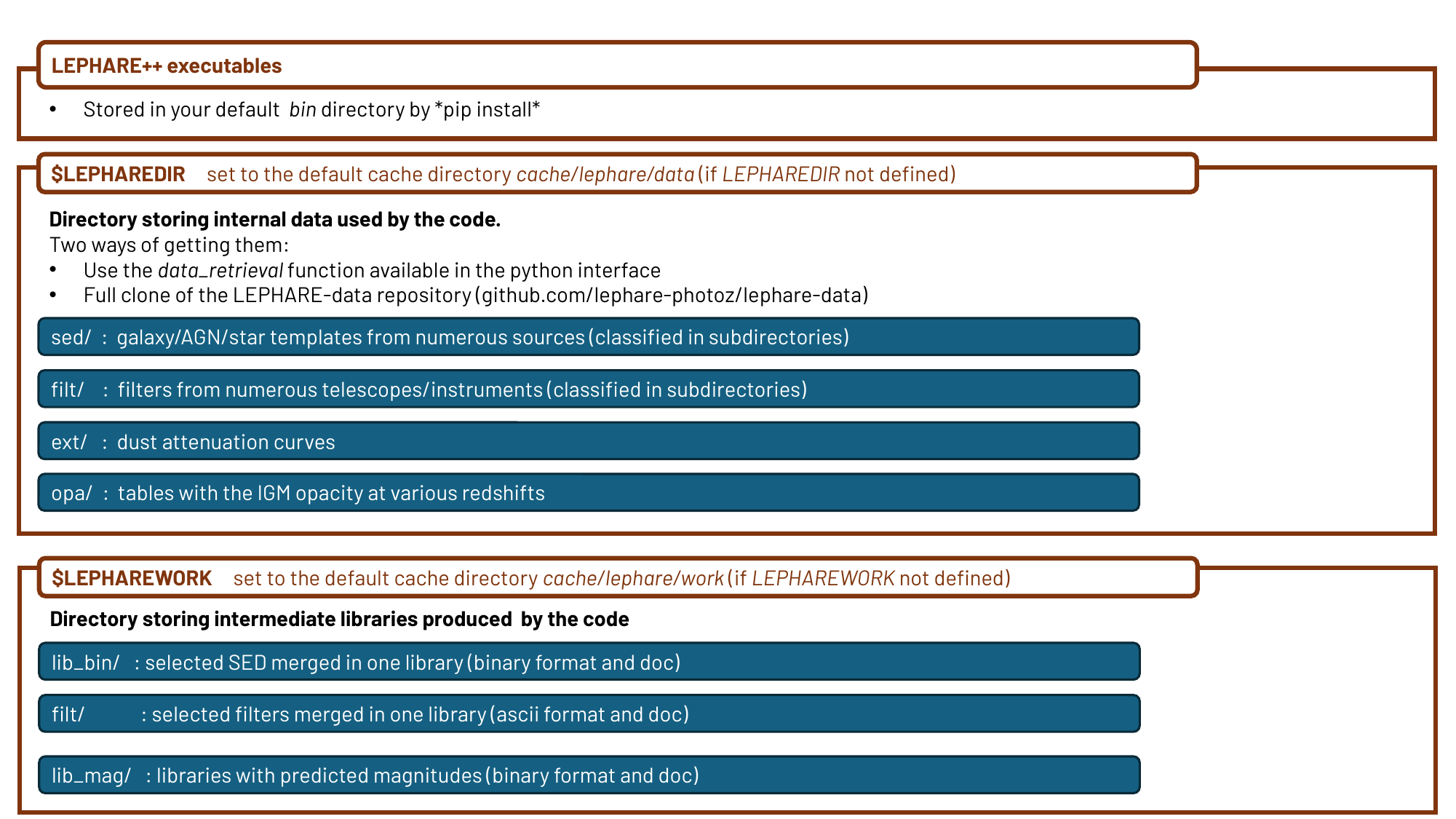

LEPHARE++ executables

Stored in your default  bin directory by *pip install*
$LEPHAREDIR     set to the default cache directory cache/lephare/data (if LEPHAREDIR not defined)

Directory storing internal data used by the code.
Two ways of getting them:
Use the data_retrieval function available in the python interface
Full clone of the LEPHARE-data repository (github.com/lephare-photoz/lephare-data)

sed/  :  galaxy/AGN/star templates from numerous sources (classified in subdirectories)

filt/    :  filters from numerous telescopes/instruments (classified in subdirectories)

ext/   :  dust attenuation curves

opa/  :  tables with the IGM opacity at various redshifts

$LEPHAREWORK     set to the default cache directory cache/lephare/work (if LEPHAREWORK not defined)

Directory storing intermediate libraries produced  by the code
lib_bin/   : selected SED merged in one library (binary format and doc)

filt/             : selected filters merged in one library (ascii format and doc)

lib_mag/   : libraries with predicted magnitudes (binary format and doc)